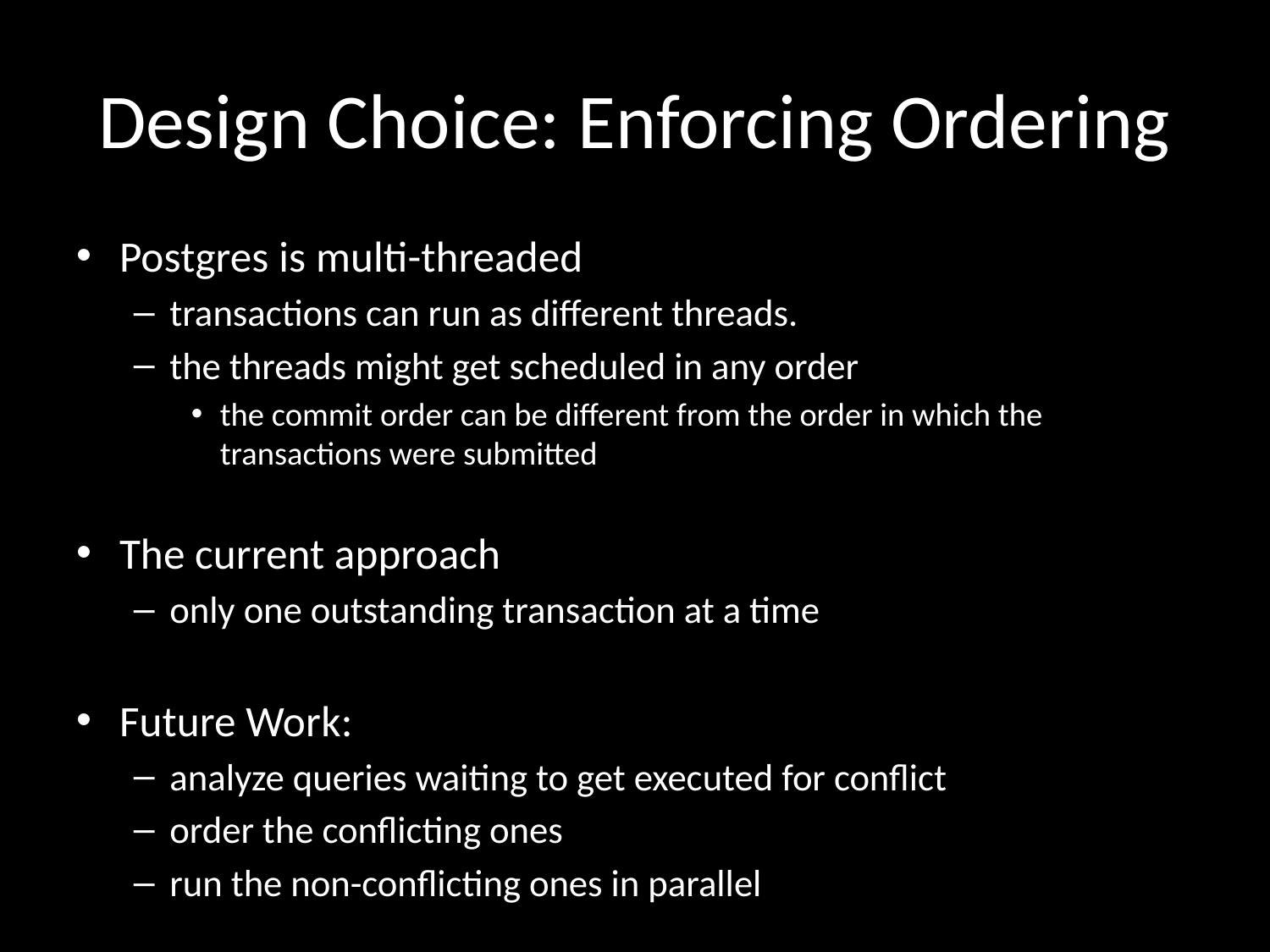

# Design Choice: Enforcing Ordering
Postgres is multi-threaded
transactions can run as different threads.
the threads might get scheduled in any order
the commit order can be different from the order in which the transactions were submitted

The current approach
only one outstanding transaction at a time

Future Work:
analyze queries waiting to get executed for conflict
order the conflicting ones
run the non-conflicting ones in parallel